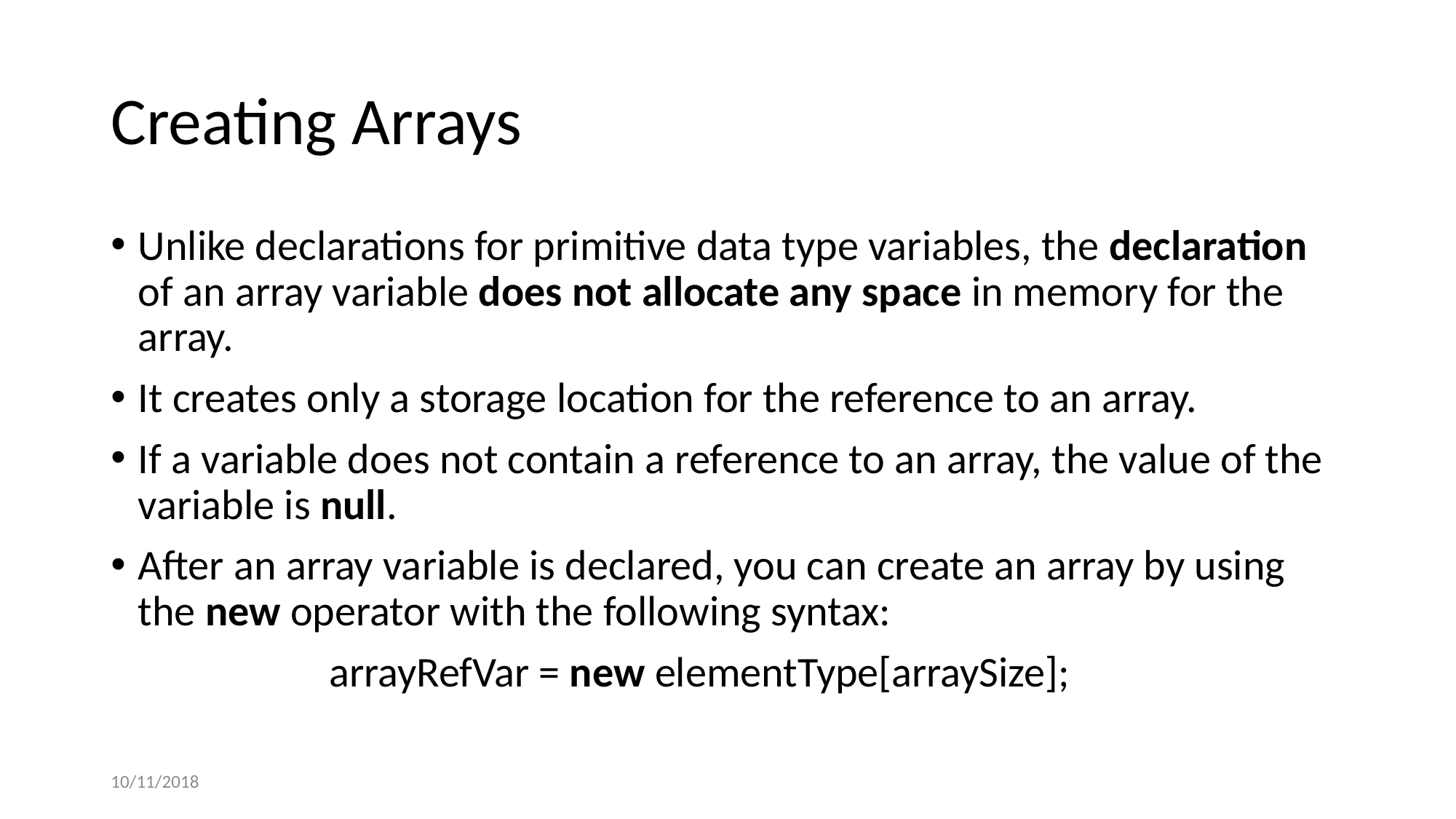

# Creating Arrays
Unlike declarations for primitive data type variables, the declaration of an array variable does not allocate any space in memory for the array.
It creates only a storage location for the reference to an array.
If a variable does not contain a reference to an array, the value of the variable is null.
After an array variable is declared, you can create an array by using the new operator with the following syntax:
		arrayRefVar = new elementType[arraySize];

10/11/2018